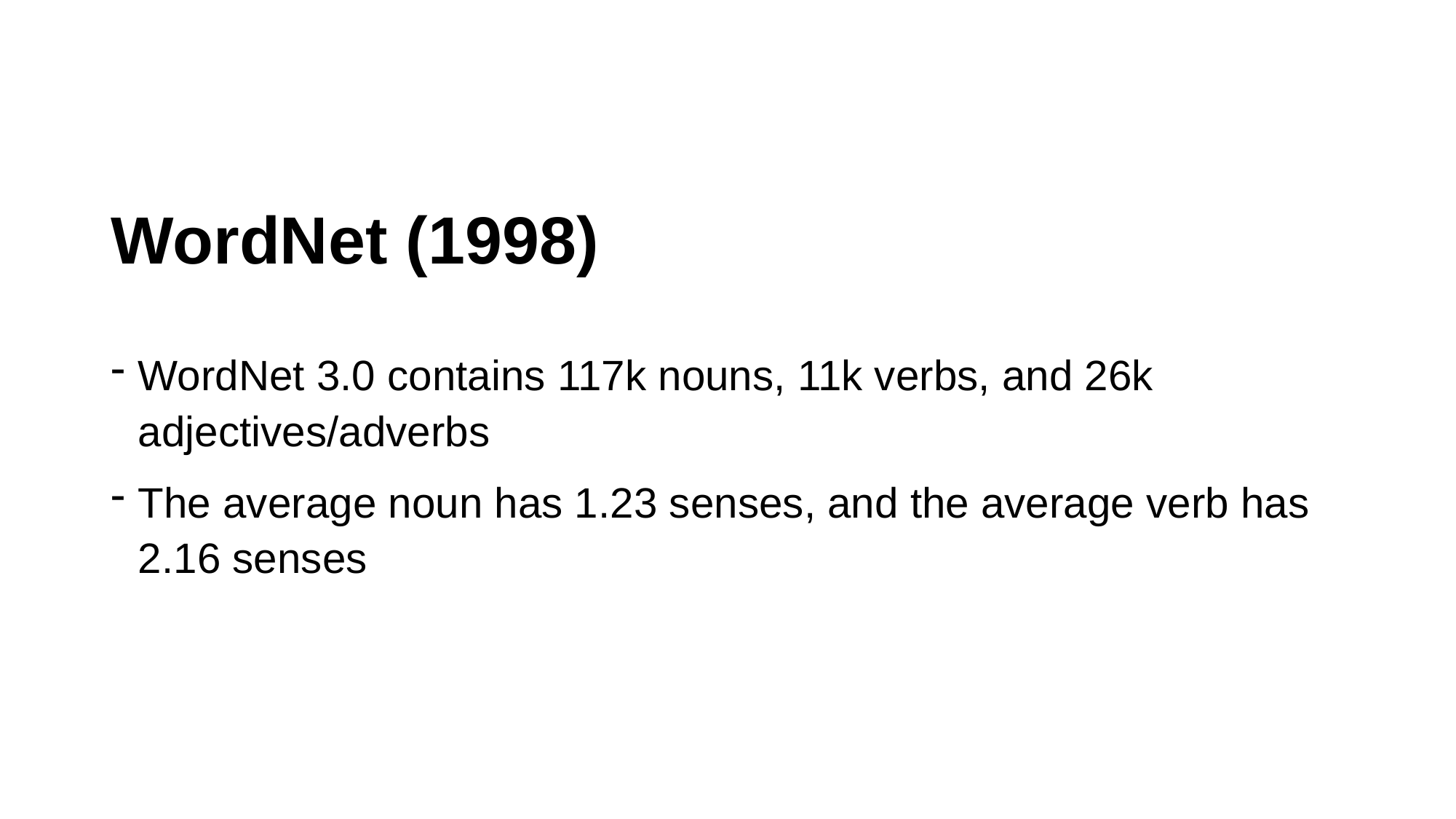

# WordNet (1998)
WordNet 3.0 contains 117k nouns, 11k verbs, and 26k adjectives/adverbs
The average noun has 1.23 senses, and the average verb has 2.16 senses